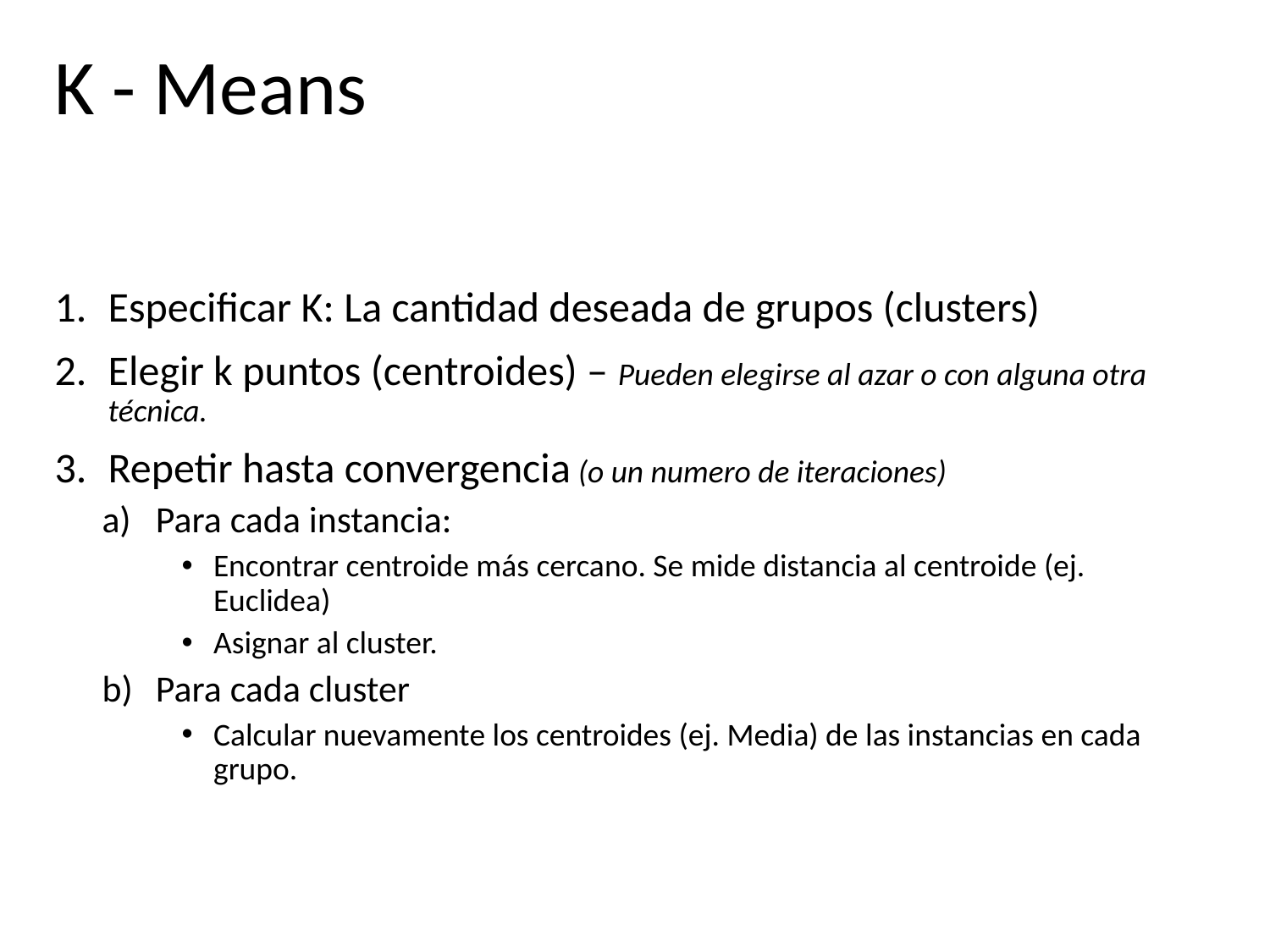

# K - Means
Especificar K: La cantidad deseada de grupos (clusters)
Elegir k puntos (centroides) – Pueden elegirse al azar o con alguna otra técnica.
Repetir hasta convergencia (o un numero de iteraciones)
Para cada instancia:
Encontrar centroide más cercano. Se mide distancia al centroide (ej. Euclidea)
Asignar al cluster.
Para cada cluster
Calcular nuevamente los centroides (ej. Media) de las instancias en cada grupo.